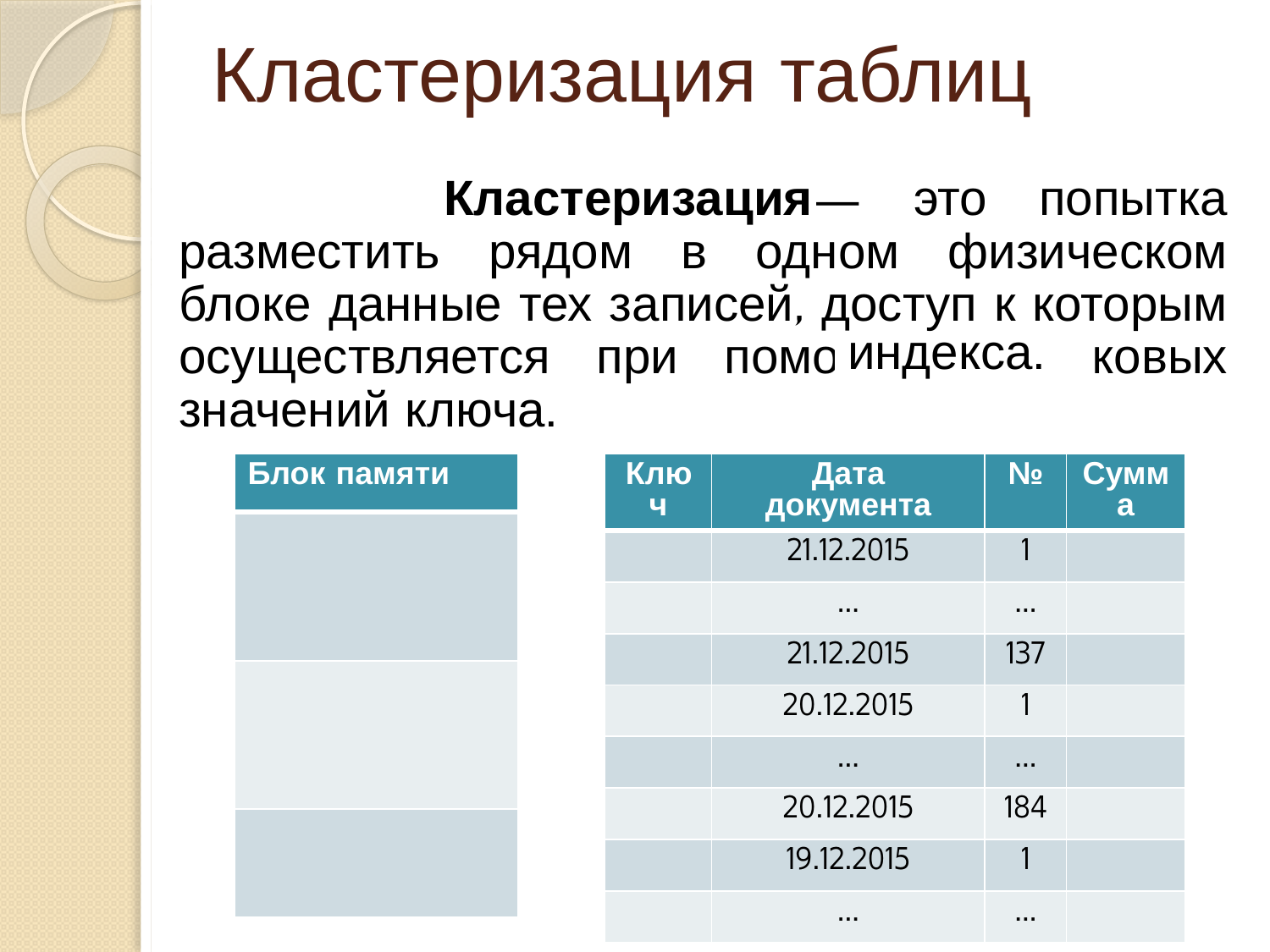

# Кластеризация таблиц
     Кластеризация— это попытка разместить рядом в одном физическом блоке данные тех записей, доступ к которым осуществляется при помощи одинаковых значений ключа.
индекса.
| Блок памяти |
| --- |
|  |
|  |
|  |
| Ключ | Дата документа | № | Сумма |
| --- | --- | --- | --- |
|  | 21.12.2015 | 1 |  |
|  | … | … |  |
|  | 21.12.2015 | 137 |  |
|  | 20.12.2015 | 1 |  |
|  | … | … |  |
|  | 20.12.2015 | 184 |  |
|  | 19.12.2015 | 1 |  |
|  | … | … |  |